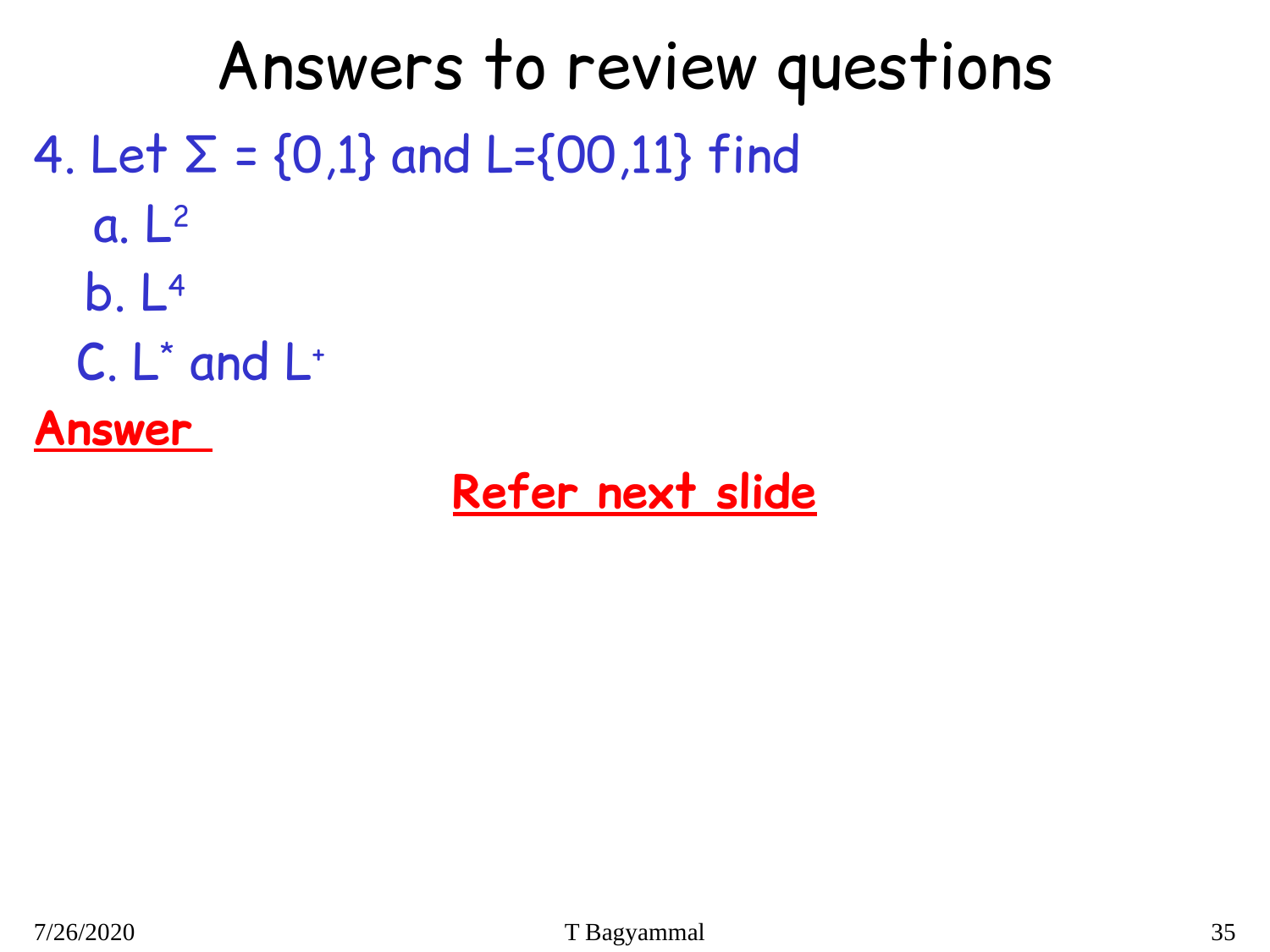

# Answers to review questions
4. Let ∑ = {0,1} and L={00,11} find
    a. L2
      b. L4
     C. L* and L+
Answer
Refer next slide

7/26/2020
T Bagyammal
35